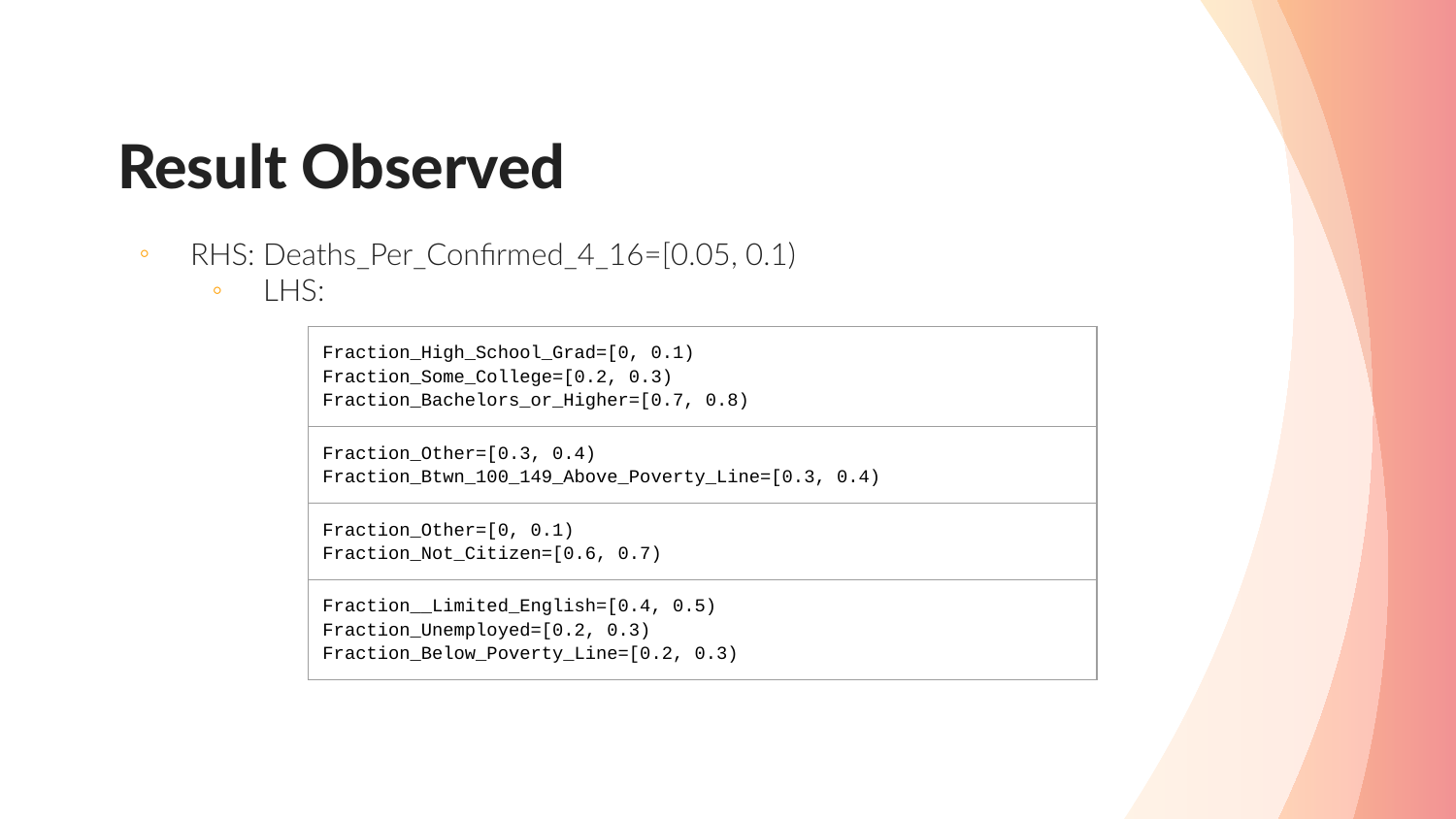

# Result Observed
RHS: Deaths_Per_Confirmed_4_16=[0.05, 0.1)
LHS:

| Fraction\_High\_School\_Grad=[0, 0.1) Fraction\_Some\_College=[0.2, 0.3) Fraction\_Bachelors\_or\_Higher=[0.7, 0.8) |
| --- |
| Fraction\_Other=[0.3, 0.4) Fraction\_Btwn\_100\_149\_Above\_Poverty\_Line=[0.3, 0.4) |
| Fraction\_Other=[0, 0.1) Fraction\_Not\_Citizen=[0.6, 0.7) |
| Fraction\_\_Limited\_English=[0.4, 0.5) Fraction\_Unemployed=[0.2, 0.3) Fraction\_Below\_Poverty\_Line=[0.2, 0.3) |